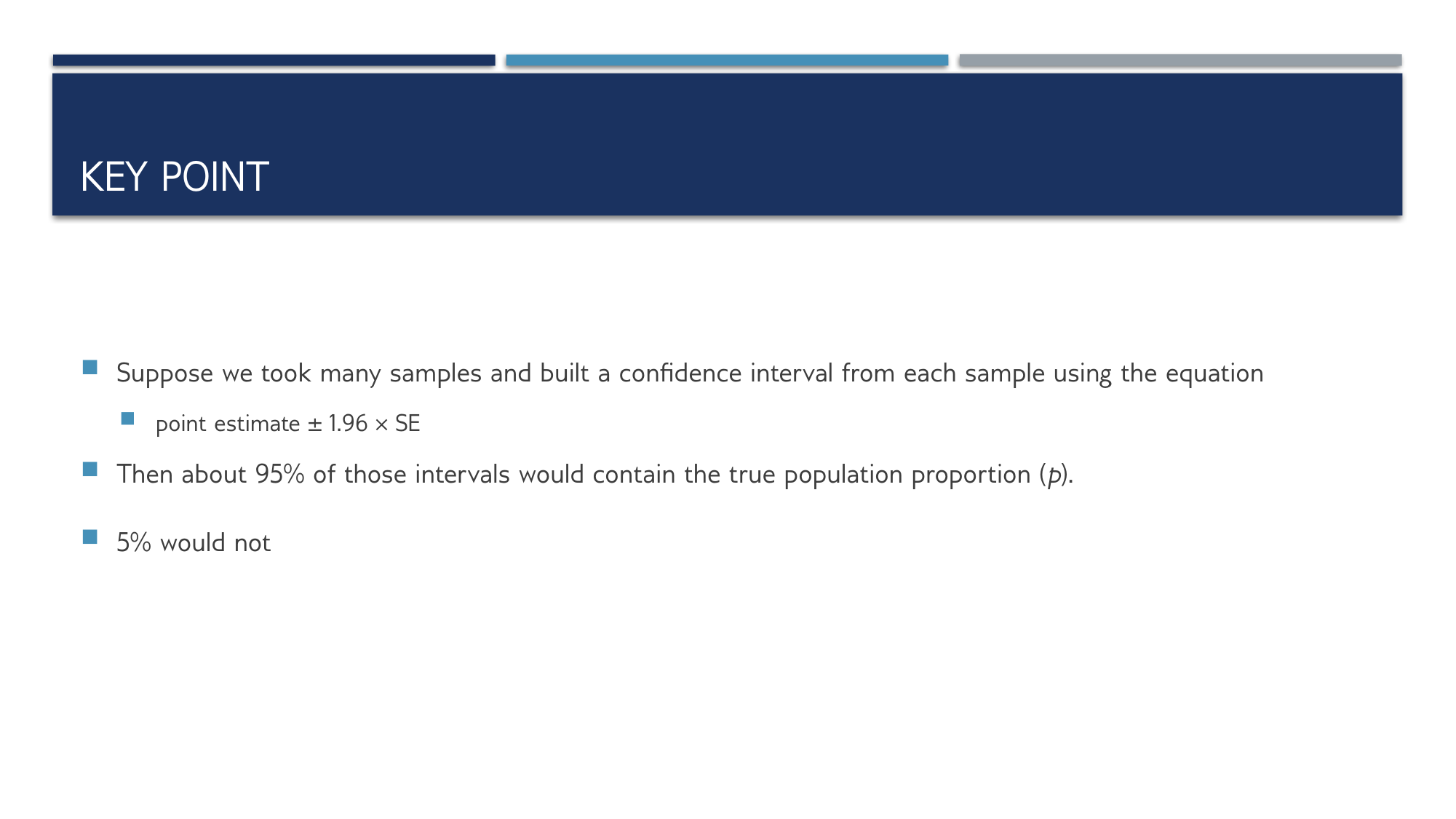

# Key point
Suppose we took many samples and built a confidence interval from each sample using the equation
point estimate ± 1.96 × SE
Then about 95% of those intervals would contain the true population proportion (p).
5% would not